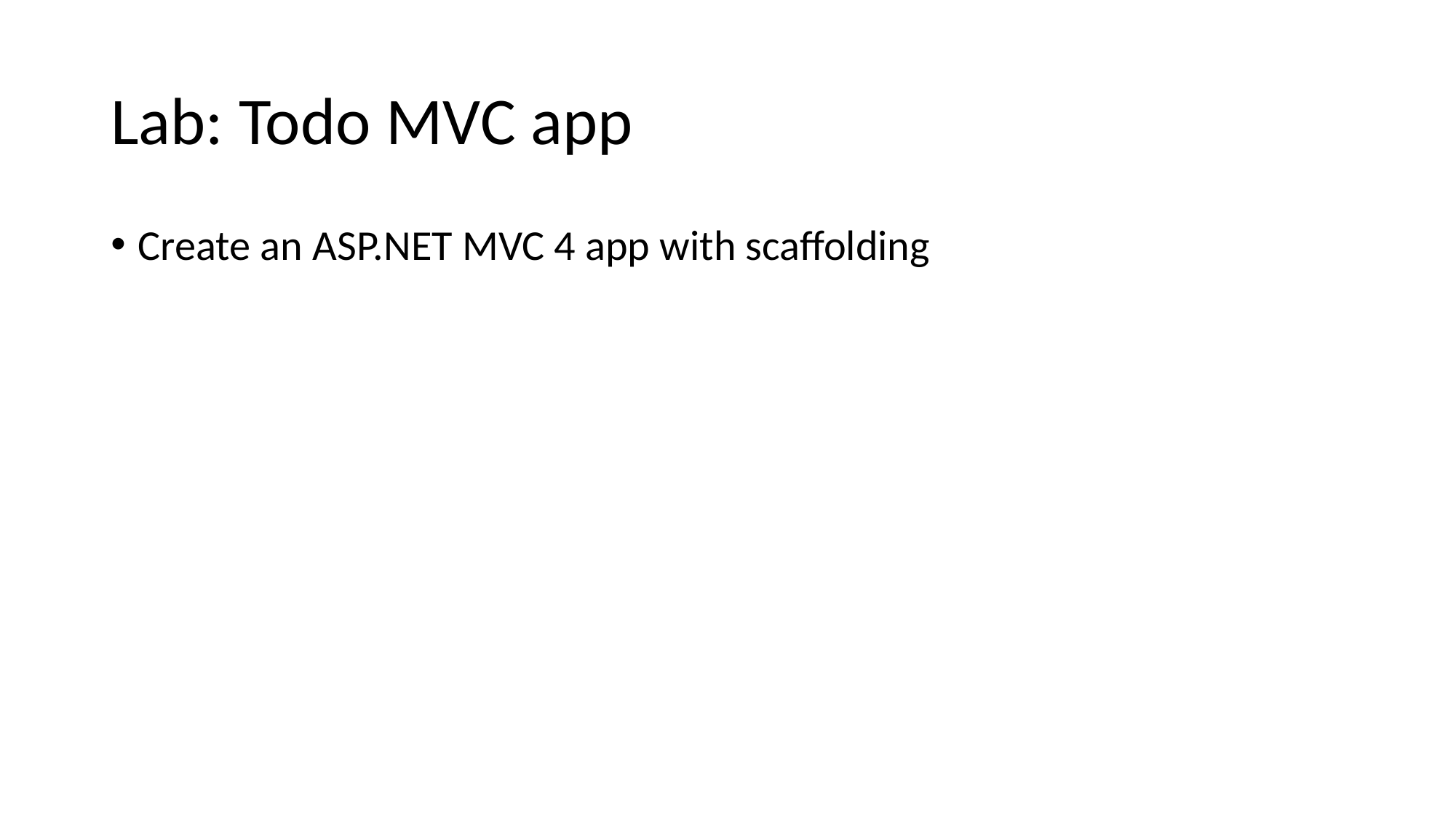

# Lab: Todo MVC app
Create an ASP.NET MVC 4 app with scaffolding